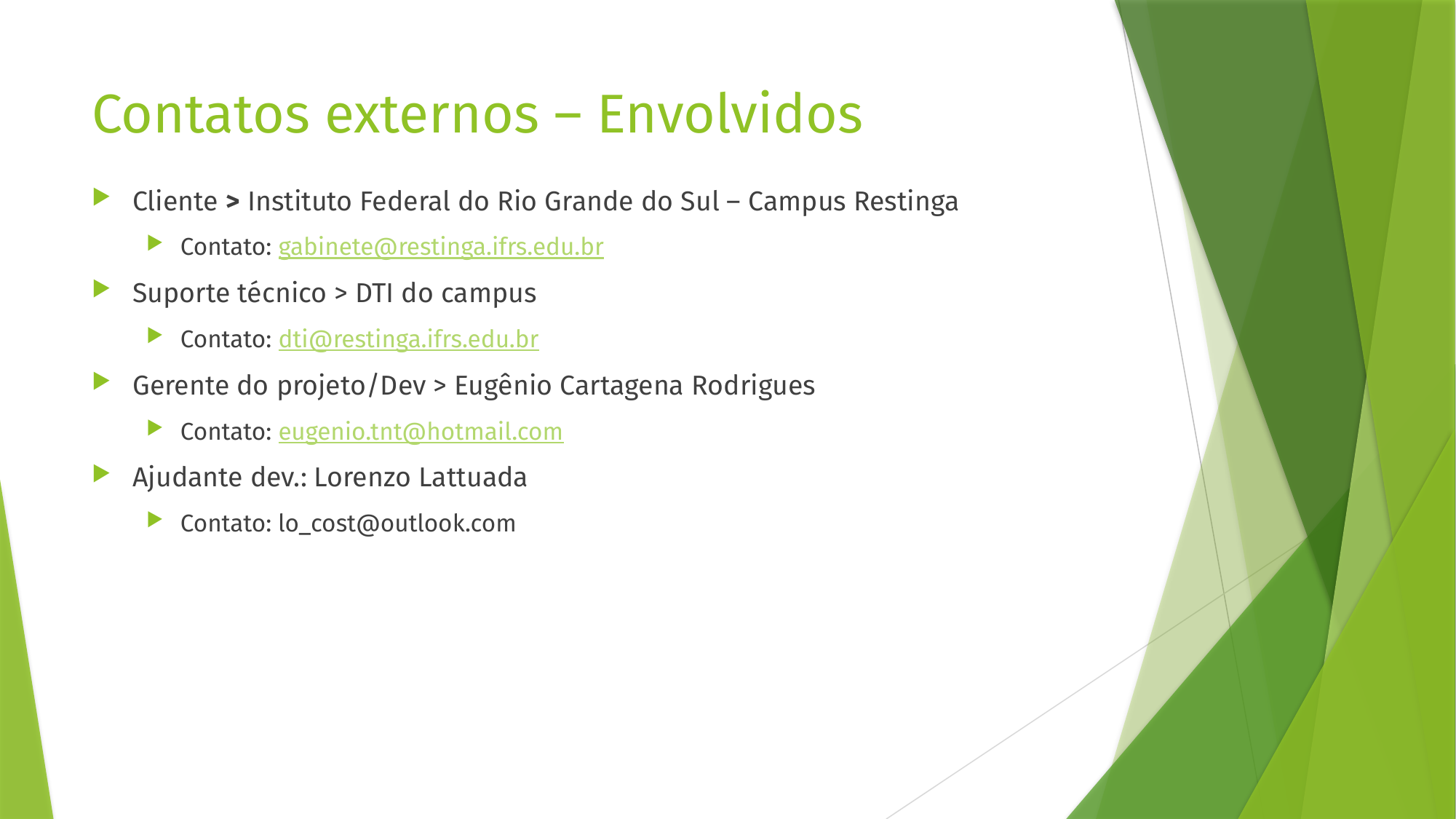

# Contatos externos – Envolvidos
Cliente > Instituto Federal do Rio Grande do Sul – Campus Restinga
Contato: gabinete@restinga.ifrs.edu.br
Suporte técnico > DTI do campus
Contato: dti@restinga.ifrs.edu.br
Gerente do projeto/Dev > Eugênio Cartagena Rodrigues
Contato: eugenio.tnt@hotmail.com
Ajudante dev.: Lorenzo Lattuada
Contato: lo_cost@outlook.com